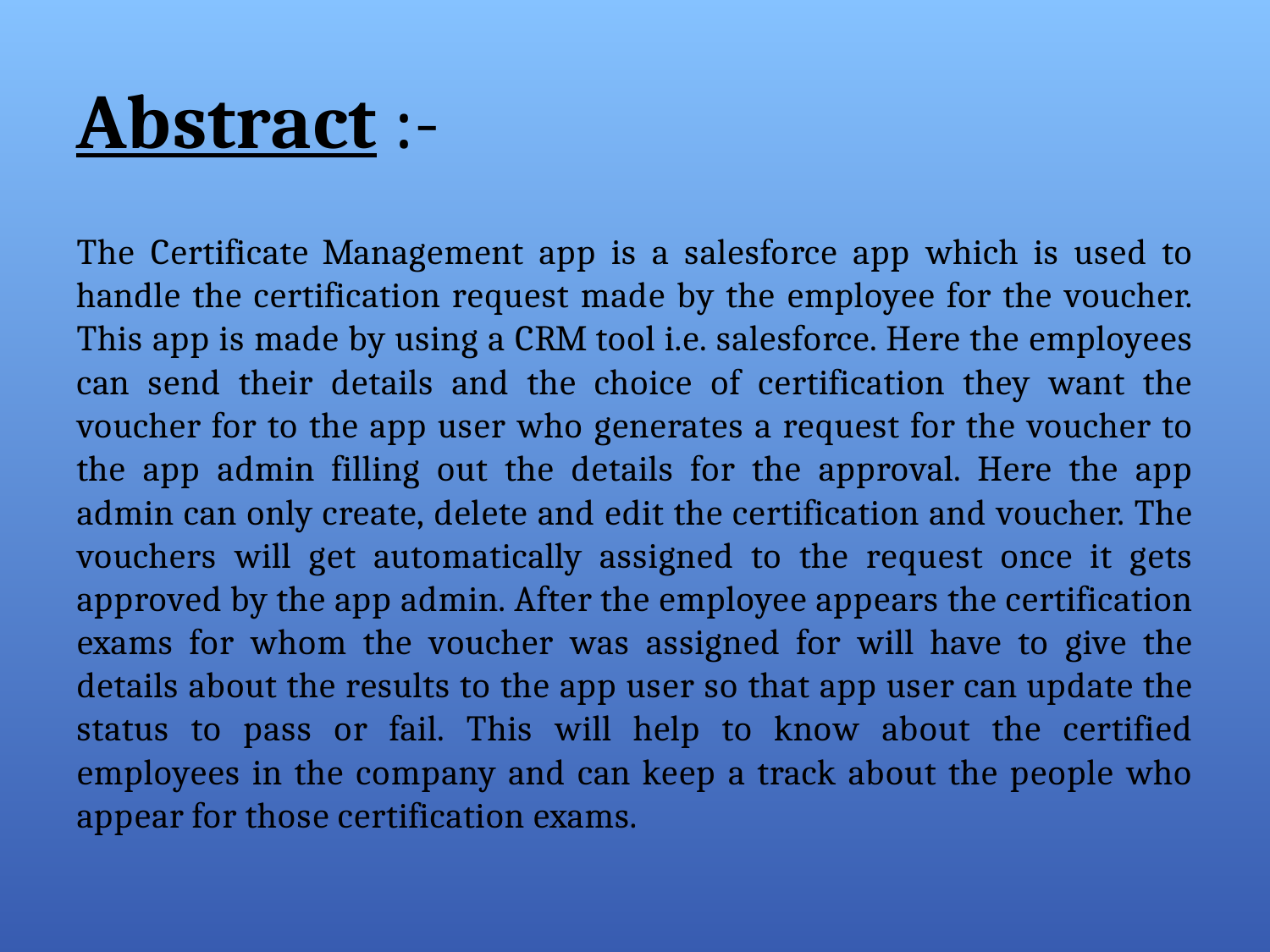

# Abstract :-
	The Certificate Management app is a salesforce app which is used to handle the certification request made by the employee for the voucher. This app is made by using a CRM tool i.e. salesforce. Here the employees can send their details and the choice of certification they want the voucher for to the app user who generates a request for the voucher to the app admin filling out the details for the approval. Here the app admin can only create, delete and edit the certification and voucher. The vouchers will get automatically assigned to the request once it gets approved by the app admin. After the employee appears the certification exams for whom the voucher was assigned for will have to give the details about the results to the app user so that app user can update the status to pass or fail. This will help to know about the certified employees in the company and can keep a track about the people who appear for those certification exams.